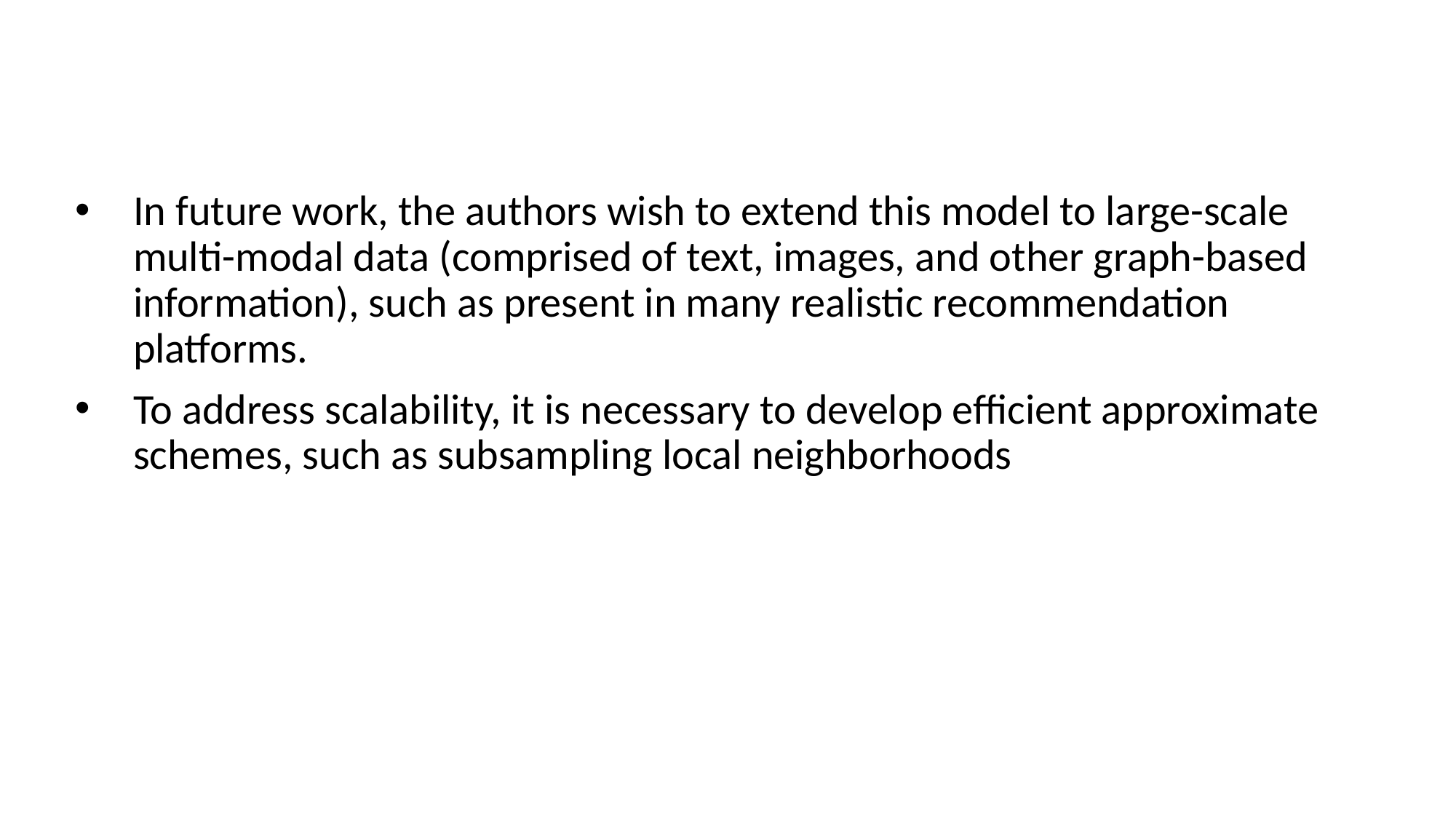

#
In future work, the authors wish to extend this model to large-scale multi-modal data (comprised of text, images, and other graph-based information), such as present in many realistic recommendation platforms.
To address scalability, it is necessary to develop efficient approximate schemes, such as subsampling local neighborhoods